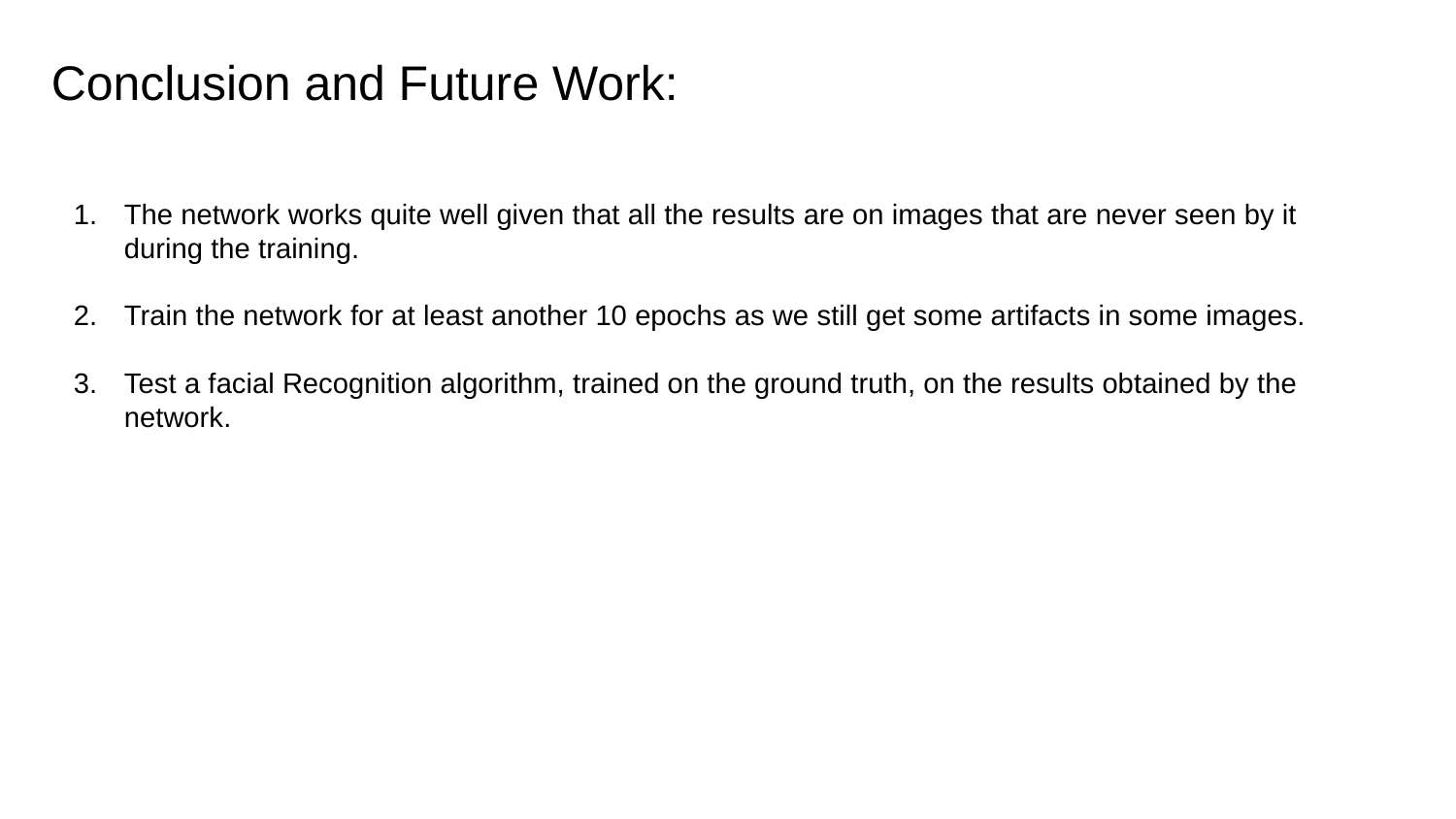

Conclusion and Future Work:
The network works quite well given that all the results are on images that are never seen by it during the training.
Train the network for at least another 10 epochs as we still get some artifacts in some images.
Test a facial Recognition algorithm, trained on the ground truth, on the results obtained by the network.